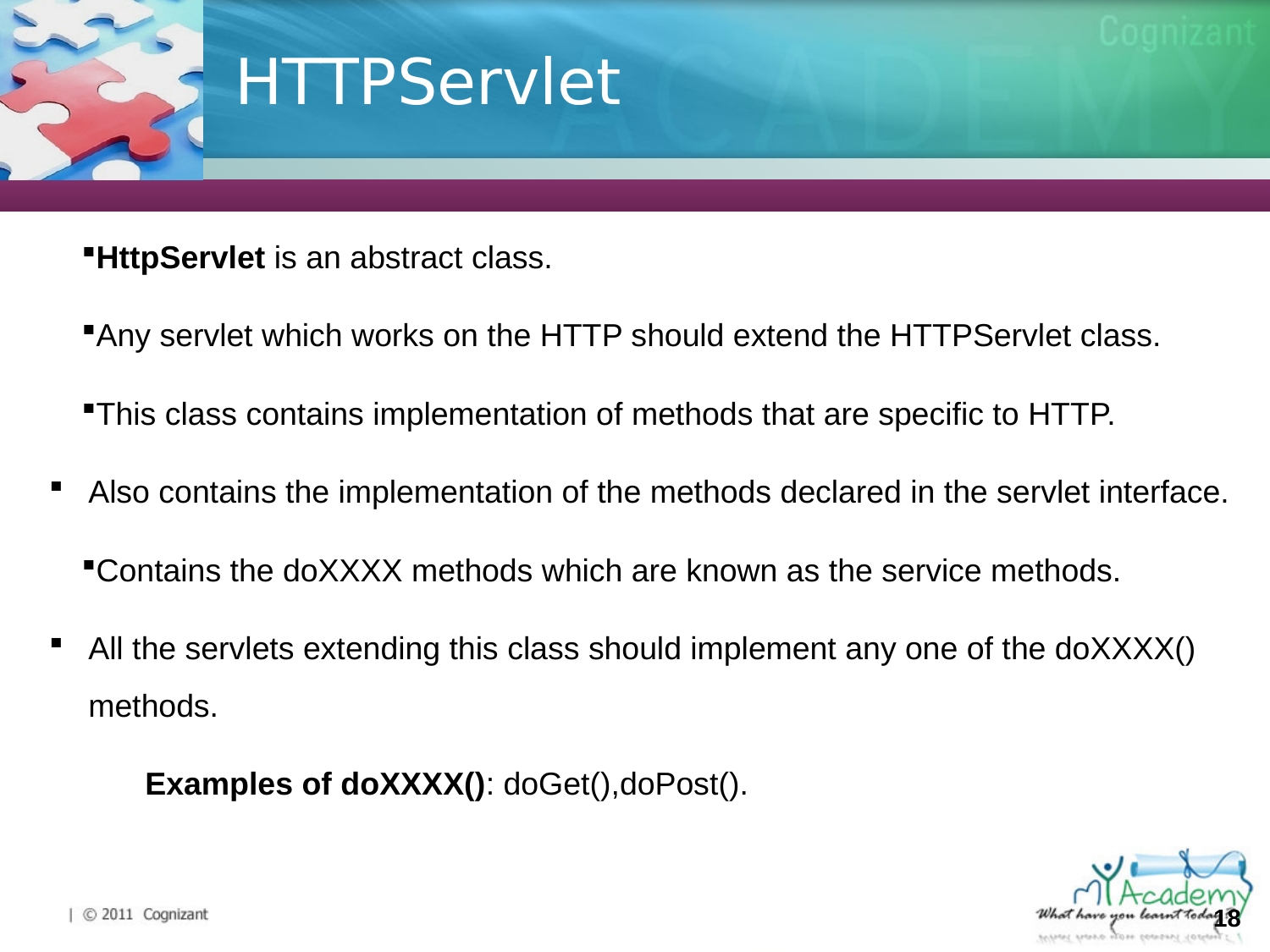

# HTTPServlet
HttpServlet is an abstract class.
Any servlet which works on the HTTP should extend the HTTPServlet class.
This class contains implementation of methods that are specific to HTTP.
Also contains the implementation of the methods declared in the servlet interface.
Contains the doXXXX methods which are known as the service methods.
All the servlets extending this class should implement any one of the doXXXX() methods.
Examples of doXXXX(): doGet(),doPost().

18